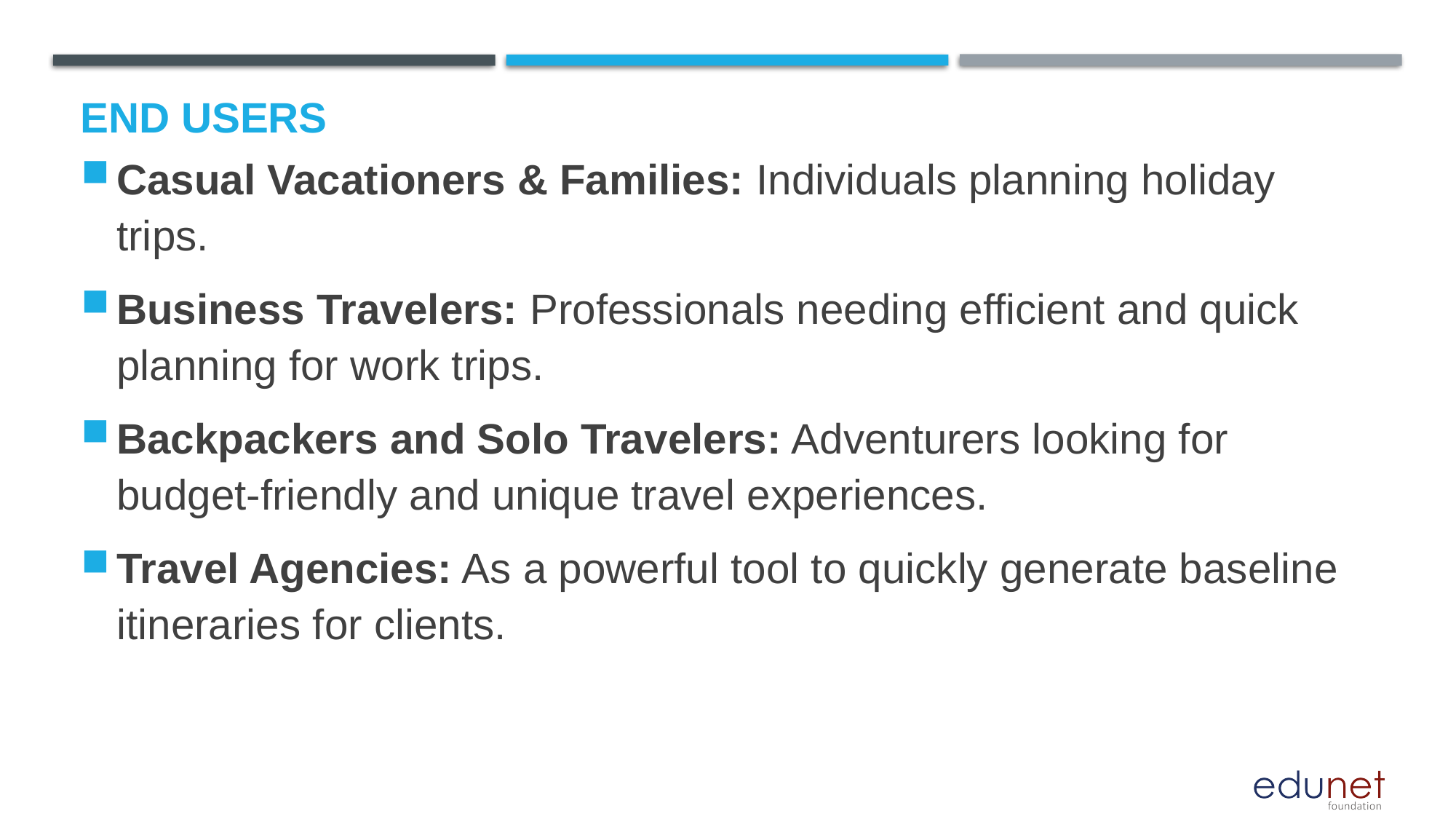

# End users
Casual Vacationers & Families: Individuals planning holiday trips.
Business Travelers: Professionals needing efficient and quick planning for work trips.
Backpackers and Solo Travelers: Adventurers looking for budget-friendly and unique travel experiences.
Travel Agencies: As a powerful tool to quickly generate baseline itineraries for clients.